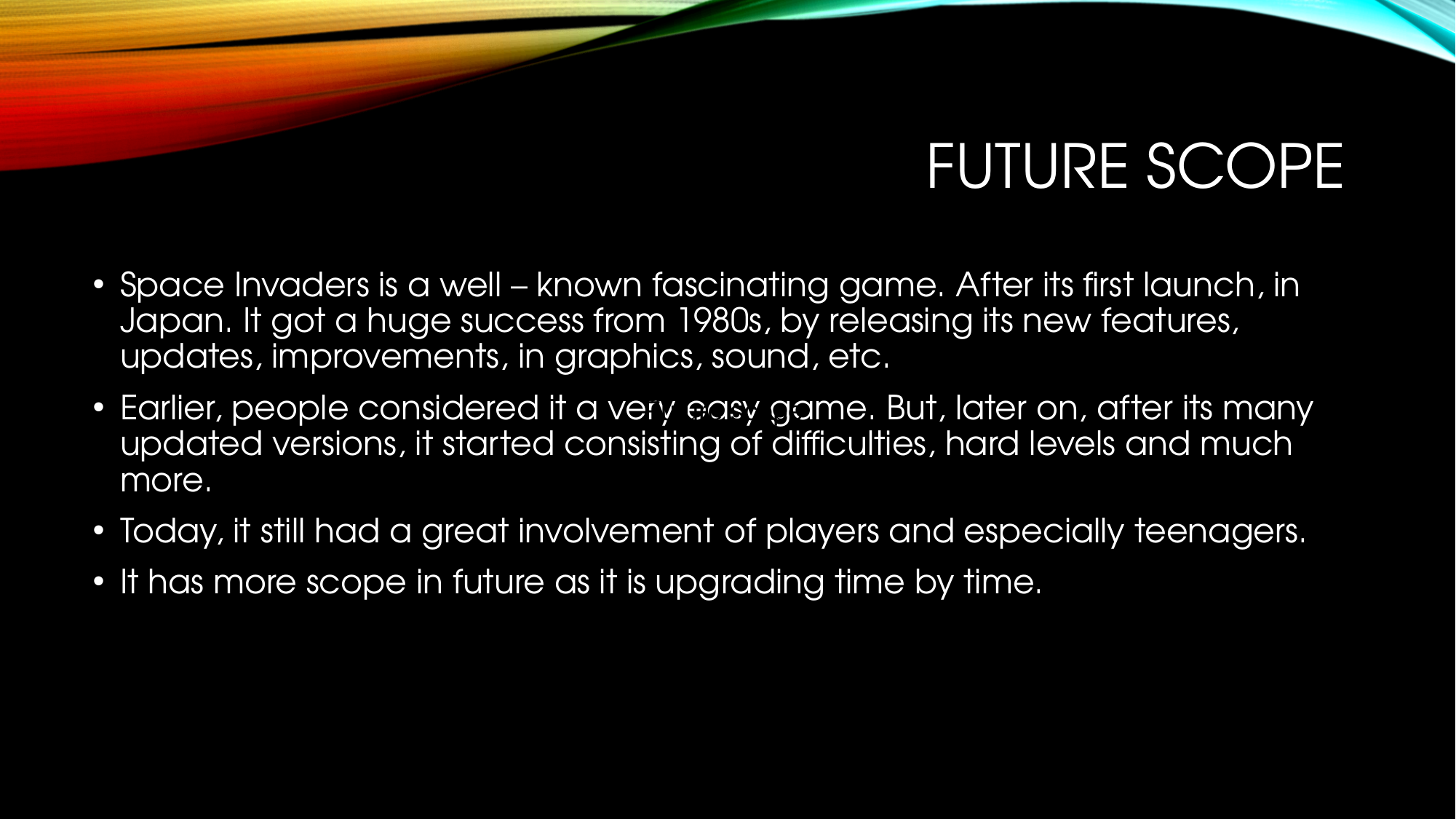

# Future scope
Space Invaders is a well – known fascinating game. After its first launch, in Japan. It got a huge success from 1980s, by releasing its new features, updates, improvements, in graphics, sound, etc.
Earlier, people considered it a very easy game. But, later on, after its many updated versions, it started consisting of difficulties, hard levels and much more.
Today, it still had a great involvement of players and especially teenagers.
It has more scope in future as it is upgrading time by time.
Future scope